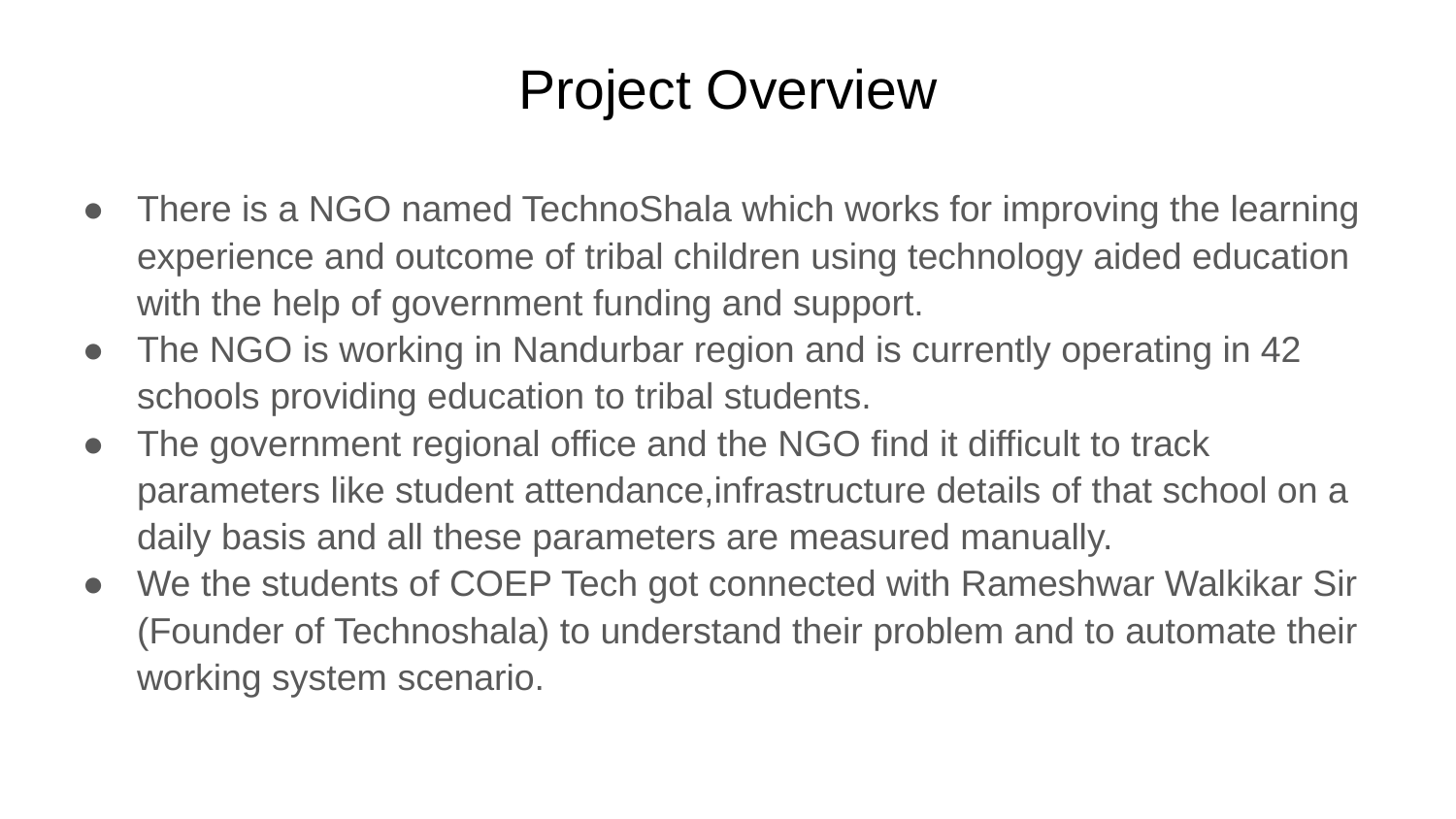

# Project Overview
There is a NGO named TechnoShala which works for improving the learning experience and outcome of tribal children using technology aided education with the help of government funding and support.
The NGO is working in Nandurbar region and is currently operating in 42 schools providing education to tribal students.
The government regional office and the NGO find it difficult to track parameters like student attendance,infrastructure details of that school on a daily basis and all these parameters are measured manually.
We the students of COEP Tech got connected with Rameshwar Walkikar Sir (Founder of Technoshala) to understand their problem and to automate their working system scenario.